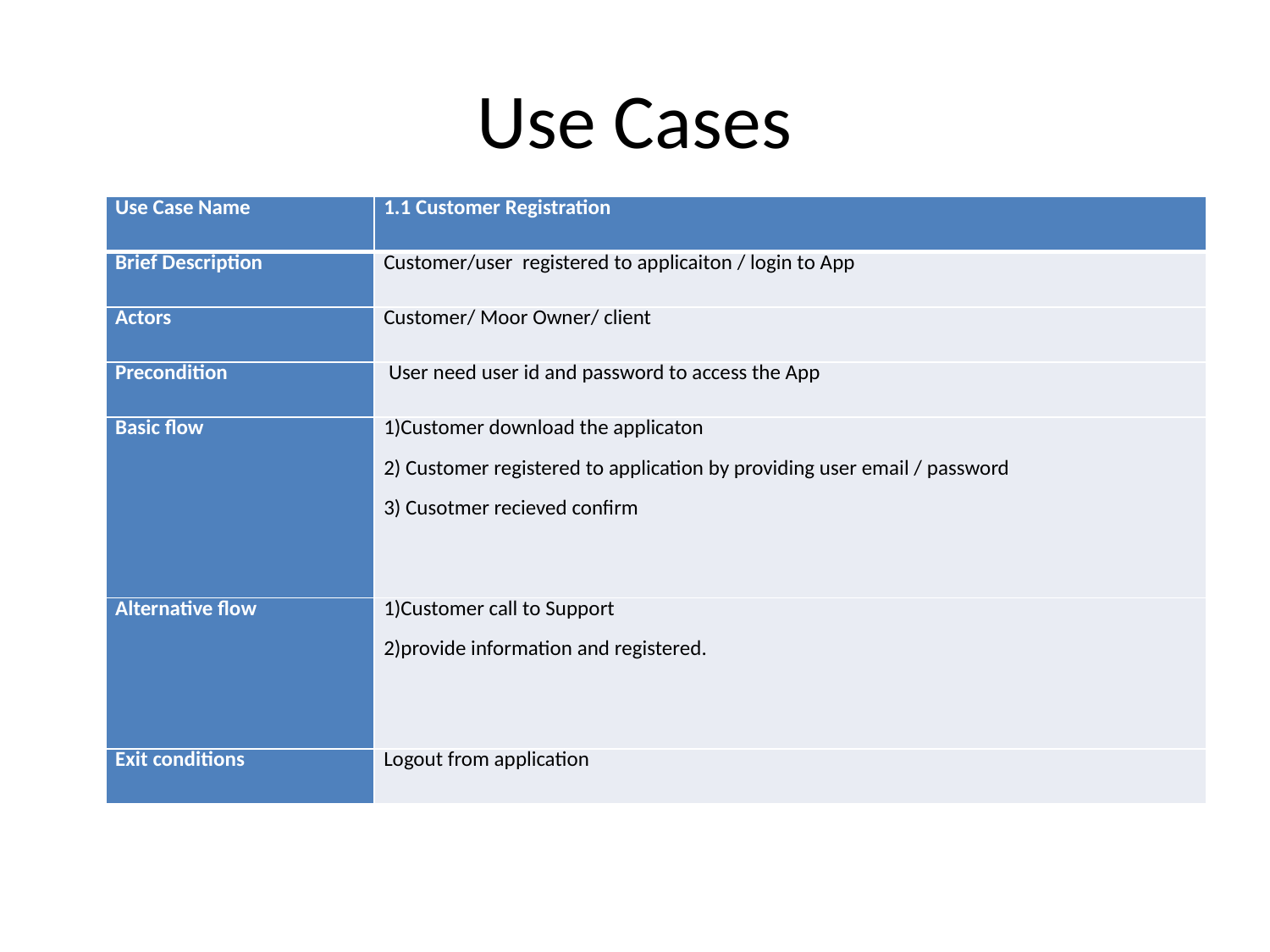

# Use Cases
| Use Case Name | 1.1 Customer Registration |
| --- | --- |
| Brief Description | Customer/user registered to applicaiton / login to App |
| Actors | Customer/ Moor Owner/ client |
| Precondition | User need user id and password to access the App |
| Basic flow | 1)Customer download the applicaton 2) Customer registered to application by providing user email / password 3) Cusotmer recieved confirm |
| Alternative flow | 1)Customer call to Support 2)provide information and registered. |
| Exit conditions | Logout from application |